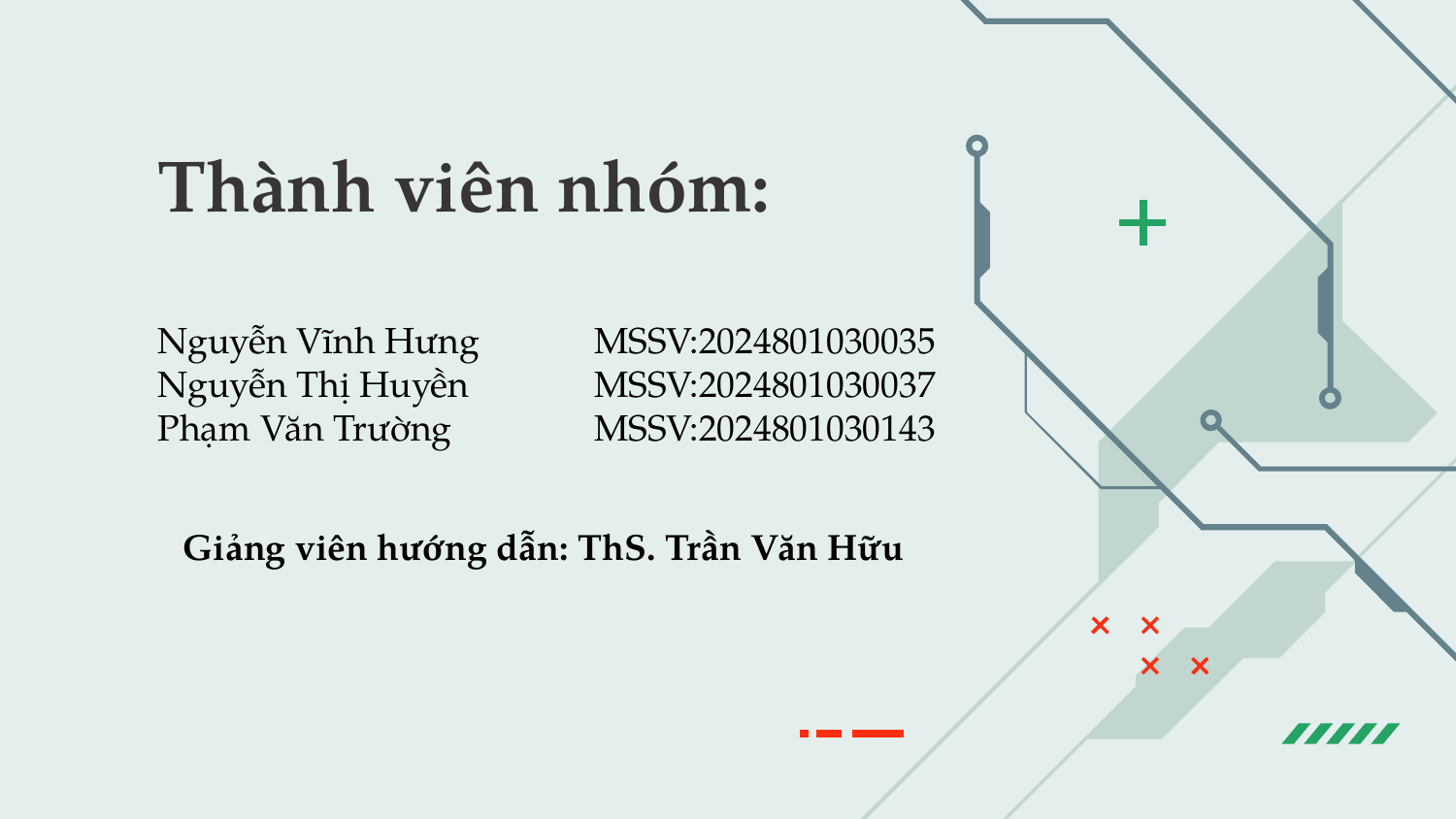

# Thành viên nhóm:
Nguyễn Vĩnh Hưng      	MSSV:2024801030035
Nguyễn Thị Huyền	MSSV:2024801030037
Phạm Văn Trường	MSSV:2024801030143
Giảng viên hướng dẫn: ThS. Trần Văn Hữu